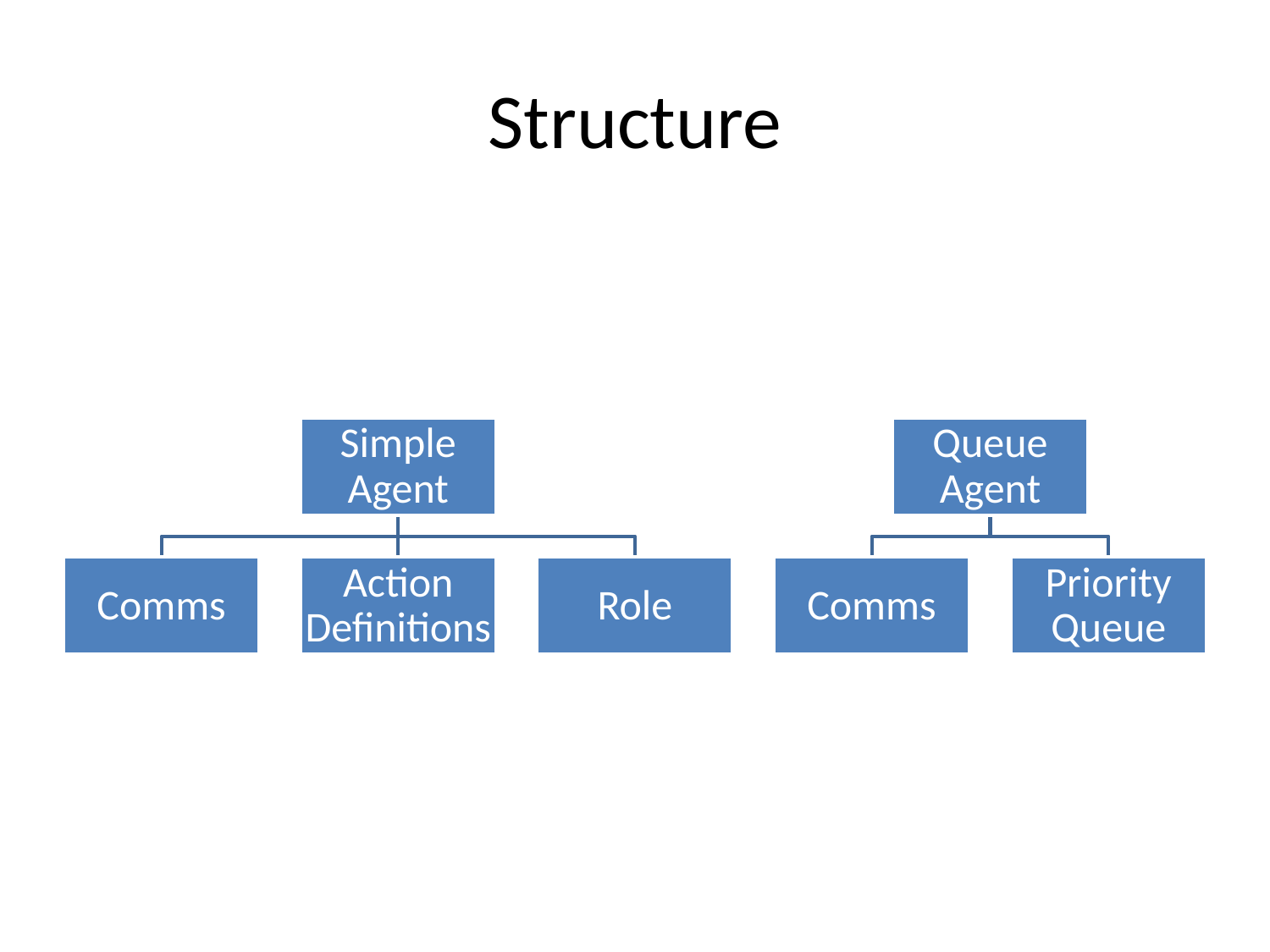

# Structure
Simple Agent
Comms
Action Definitions
Role
Queue Agent
Comms
Priority Queue